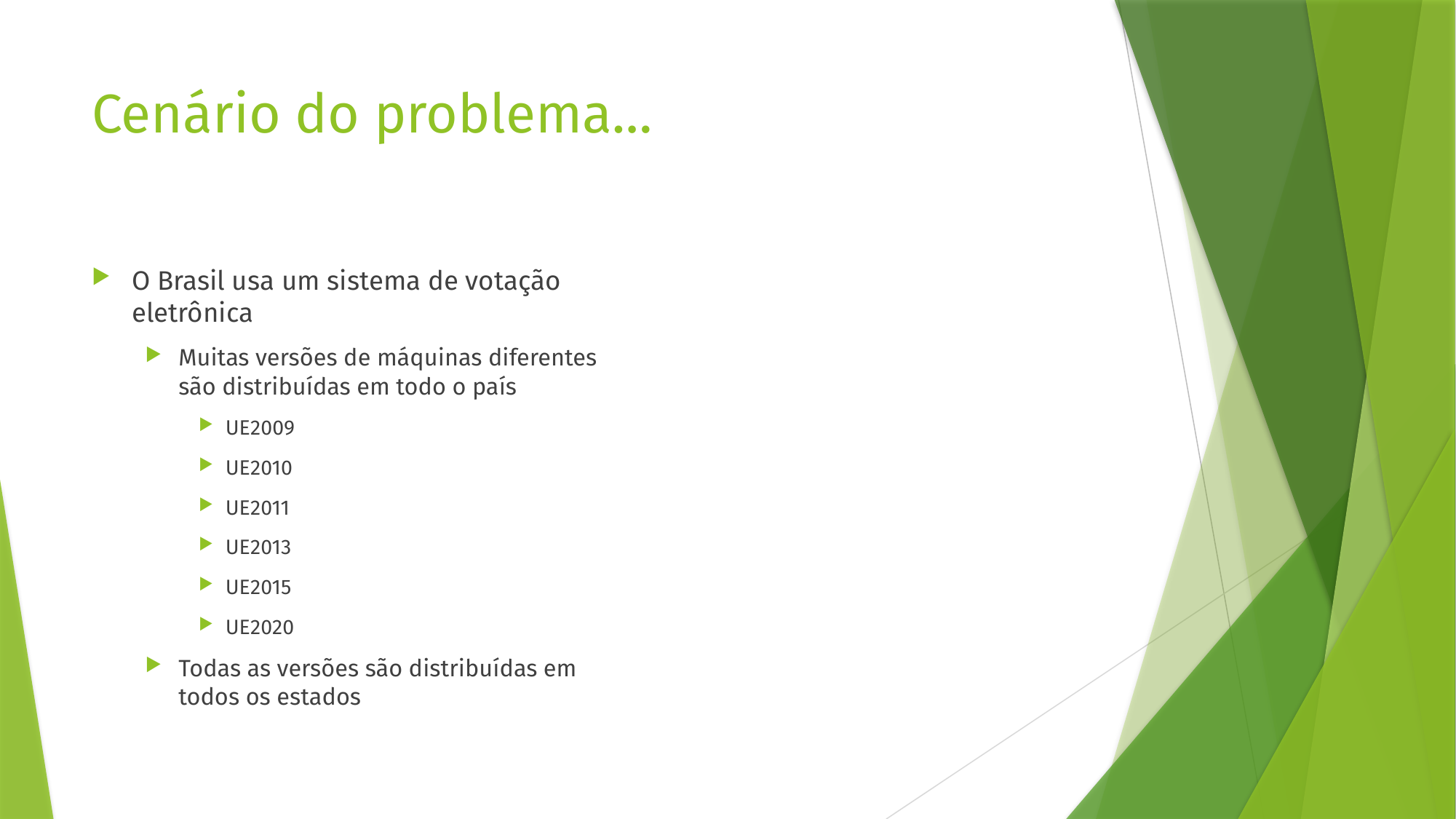

# Cenário do problema…
O Brasil usa um sistema de votação eletrônica
Muitas versões de máquinas diferentes são distribuídas em todo o país
UE2009
UE2010
UE2011
UE2013
UE2015
UE2020
Todas as versões são distribuídas em todos os estados